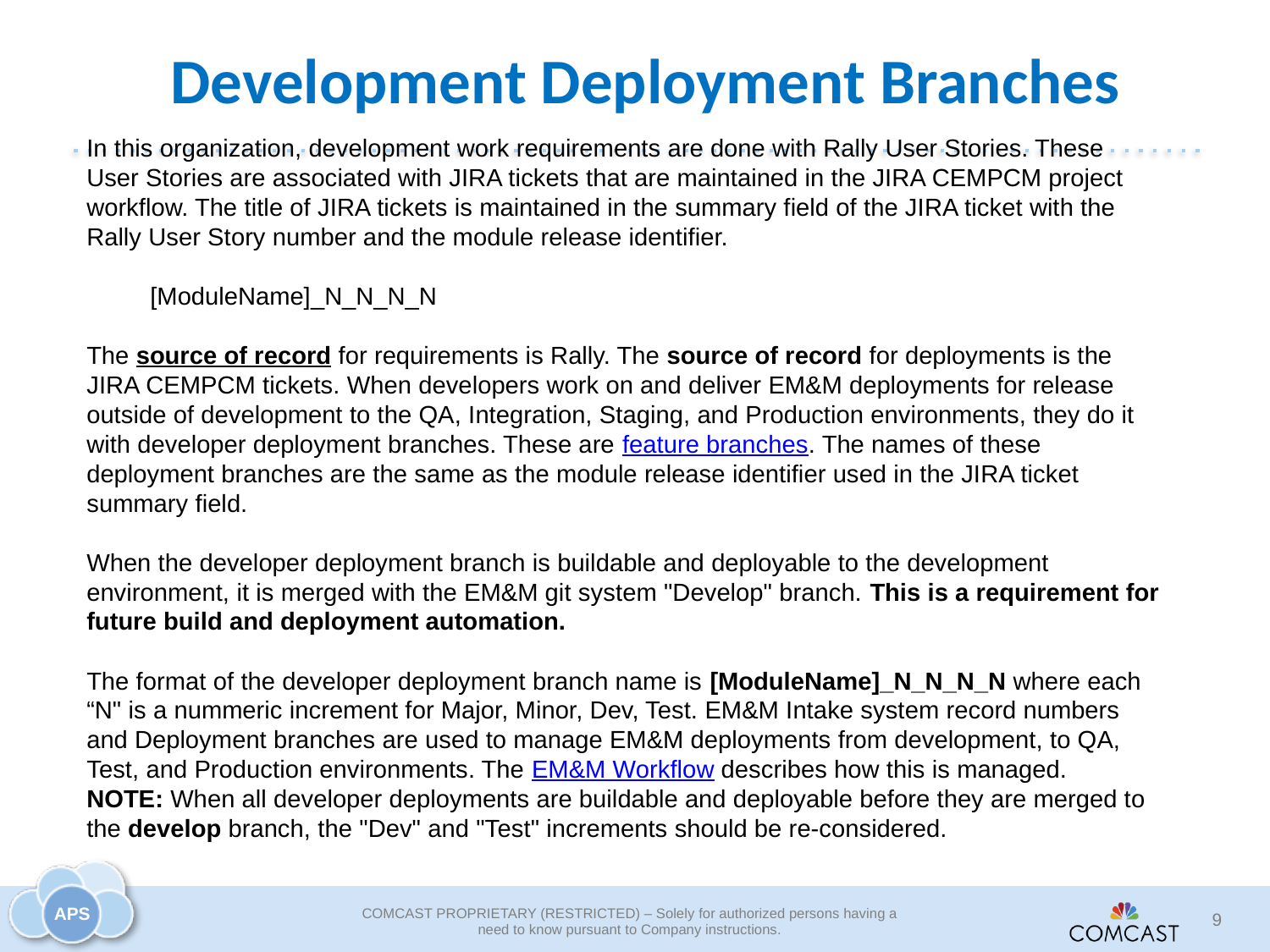

# Development Deployment Branches
In this organization, development work requirements are done with Rally User Stories. These User Stories are associated with JIRA tickets that are maintained in the JIRA CEMPCM project workflow. The title of JIRA tickets is maintained in the summary field of the JIRA ticket with the Rally User Story number and the module release identifier.

[ModuleName]_N_N_N_N

The source of record for requirements is Rally. The source of record for deployments is the JIRA CEMPCM tickets. When developers work on and deliver EM&M deployments for release outside of development to the QA, Integration, Staging, and Production environments, they do it with developer deployment branches. These are feature branches. The names of these deployment branches are the same as the module release identifier used in the JIRA ticket summary field.

When the developer deployment branch is buildable and deployable to the development environment, it is merged with the EM&M git system "Develop" branch. This is a requirement for future build and deployment automation.

The format of the developer deployment branch name is [ModuleName]_N_N_N_N where each “N" is a nummeric increment for Major, Minor, Dev, Test. EM&M Intake system record numbers and Deployment branches are used to manage EM&M deployments from development, to QA, Test, and Production environments. The EM&M Workflow describes how this is managed.
NOTE: When all developer deployments are buildable and deployable before they are merged to the develop branch, the "Dev" and "Test" increments should be re-considered.